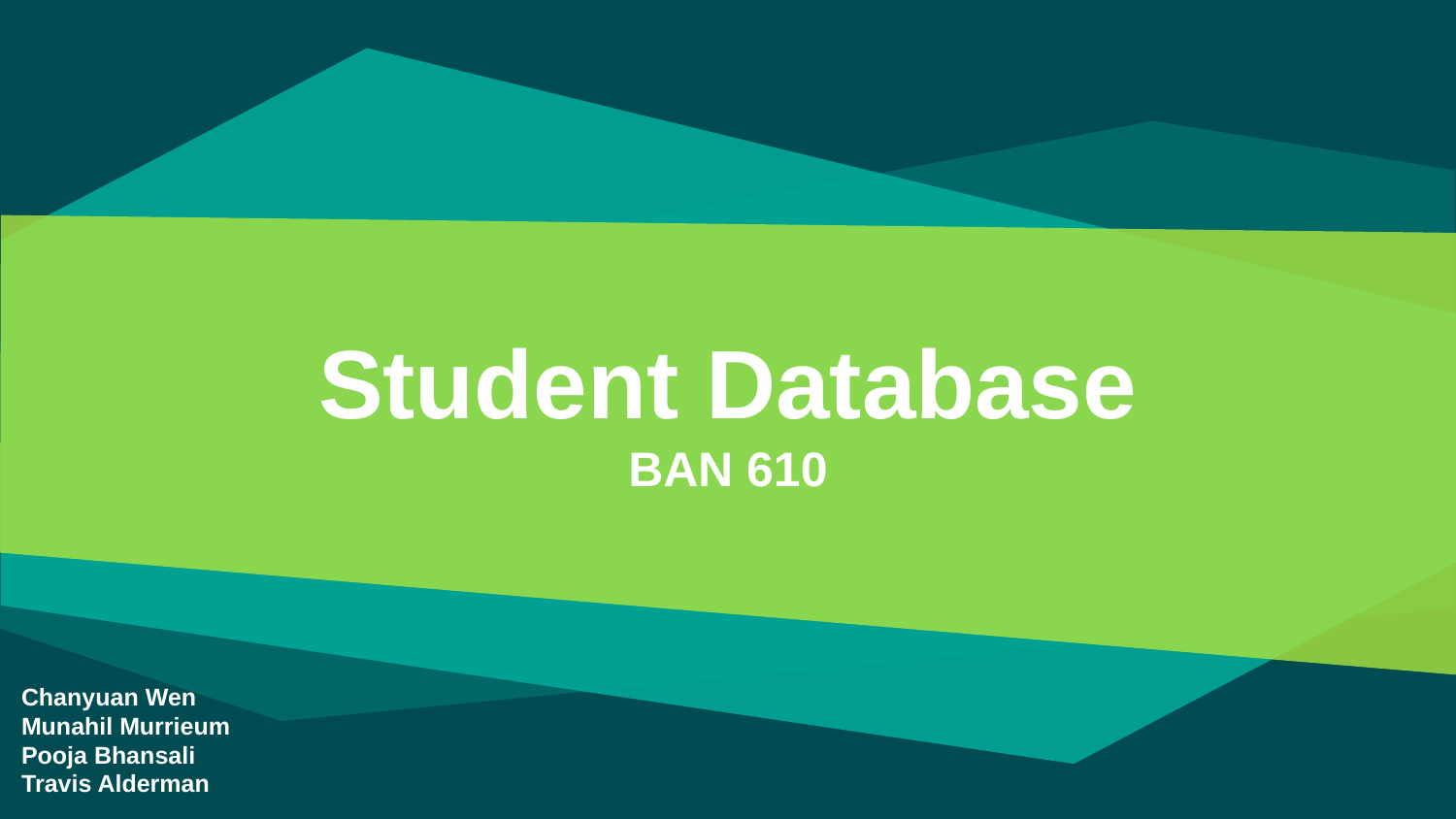

# Student Database
BAN 610
Chanyuan Wen
Munahil Murrieum
Pooja Bhansali
Travis Alderman